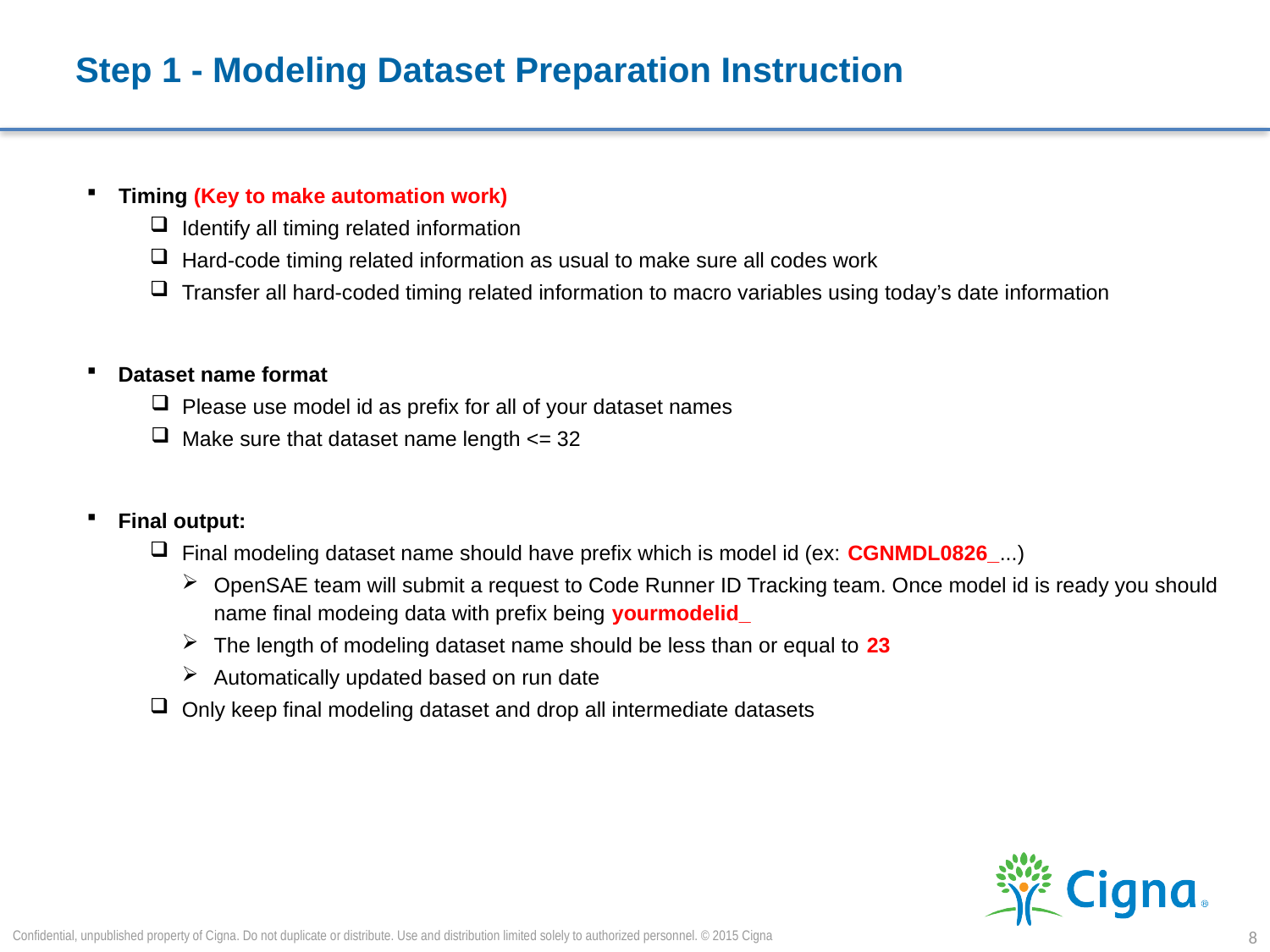

# Step 1 - Modeling Dataset Preparation Instruction

Timing (Key to make automation work)
Identify all timing related information
Hard-code timing related information as usual to make sure all codes work
Transfer all hard-coded timing related information to macro variables using today’s date information

Dataset name format
Please use model id as prefix for all of your dataset names
Make sure that dataset name length <= 32

Final output:
Final modeling dataset name should have prefix which is model id (ex: CGNMDL0826_...)
OpenSAE team will submit a request to Code Runner ID Tracking team. Once model id is ready you should name final modeing data with prefix being yourmodelid_
The length of modeling dataset name should be less than or equal to 23
Automatically updated based on run date
Only keep final modeling dataset and drop all intermediate datasets

Confidential, unpublished property of Cigna. Do not duplicate or distribute. Use and distribution limited solely to authorized personnel. © 2015 Cigna
8